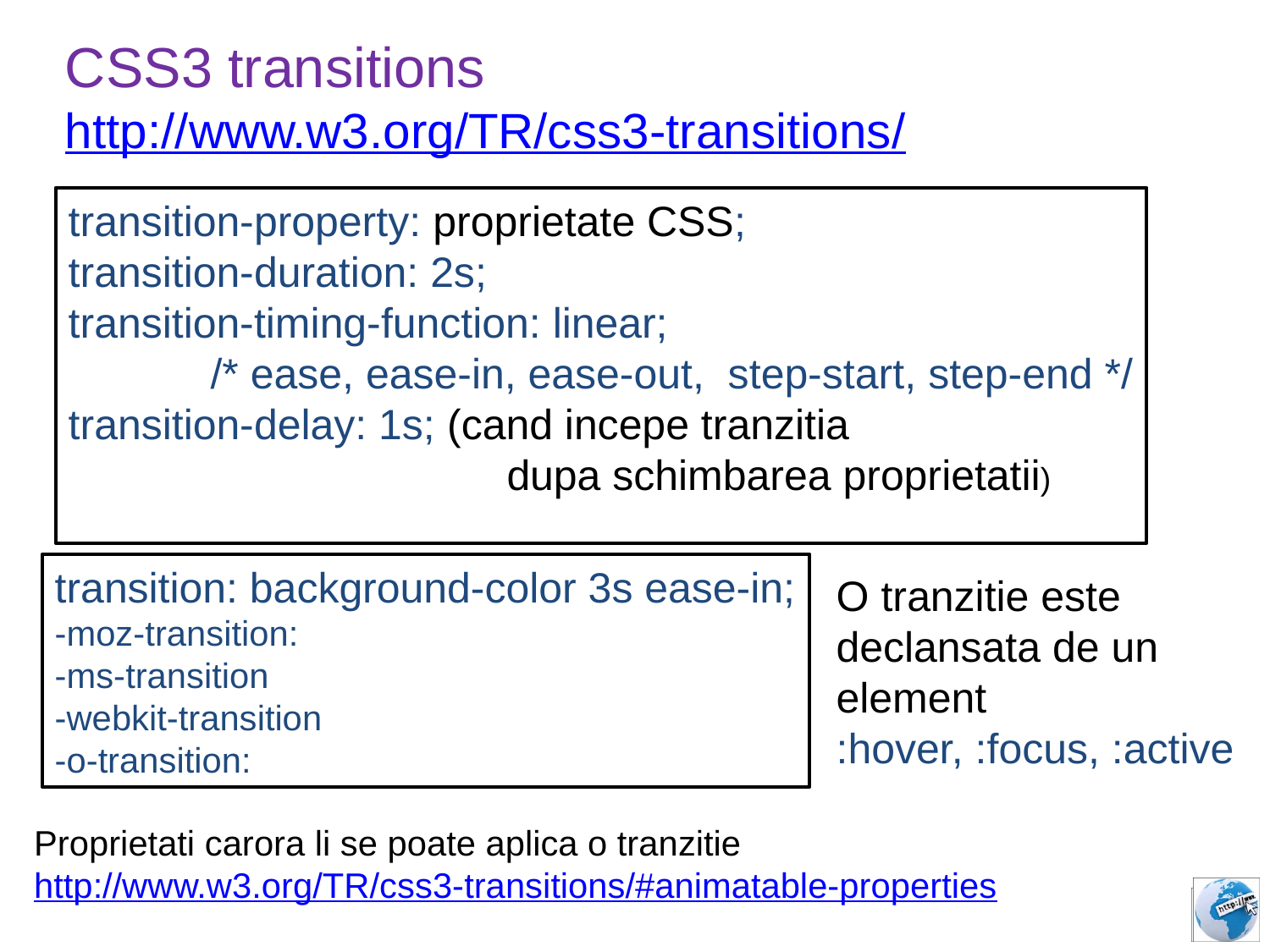

CSS3 transitions
http://www.w3.org/TR/css3-transitions/

transition-property: proprietate CSS;
transition-duration: 2s;
transition-timing-function: linear;
            /* ease, ease-in, ease-out,  step-start, step-end */
transition-delay: 1s; (cand incepe tranzitia
                                     dupa schimbarea proprietatii)

transition: background-color 3s ease-in;
-moz-transition:
-ms-transition
-webkit-transition
-o-transition:
O tranzitie este
declansata de un
element
:hover, :focus, :active

Proprietati carora li se poate aplica o tranzitie
http://www.w3.org/TR/css3-transitions/#animatable-properties